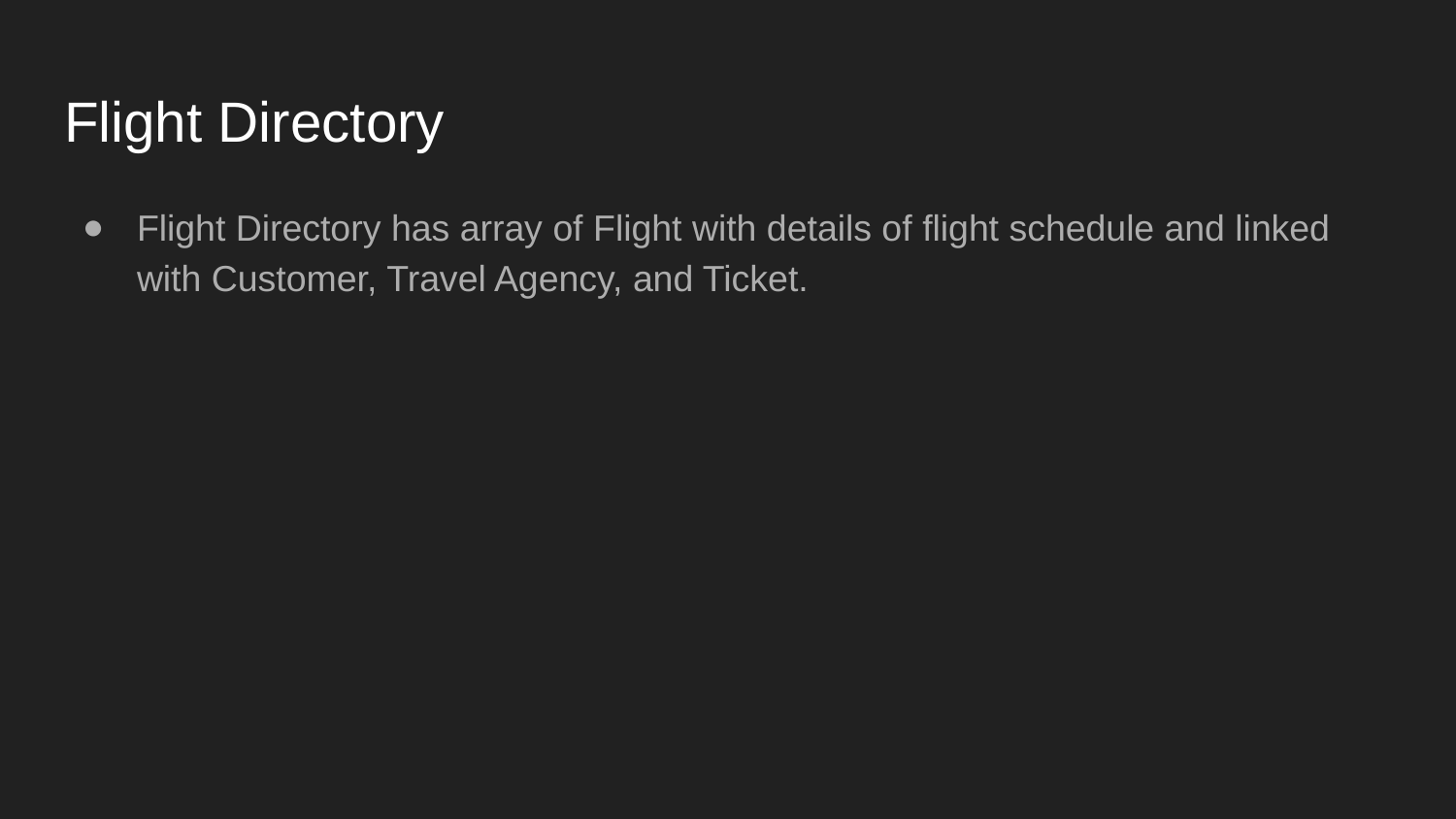

# Flight Directory
Flight Directory has array of Flight with details of flight schedule and linked with Customer, Travel Agency, and Ticket.